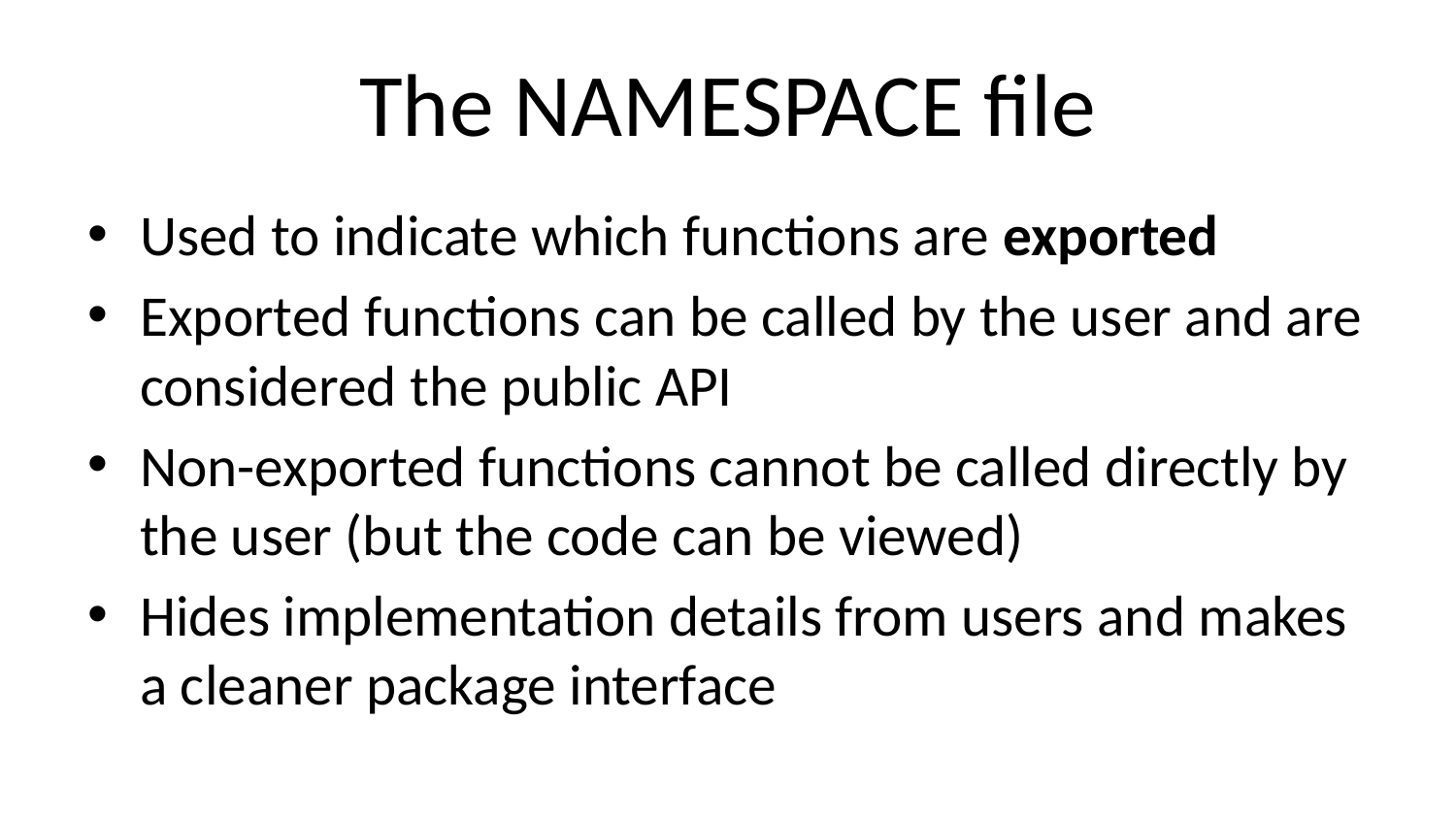

# The NAMESPACE file
Used to indicate which functions are exported
Exported functions can be called by the user and are considered the public API
Non-exported functions cannot be called directly by the user (but the code can be viewed)
Hides implementation details from users and makes a cleaner package interface